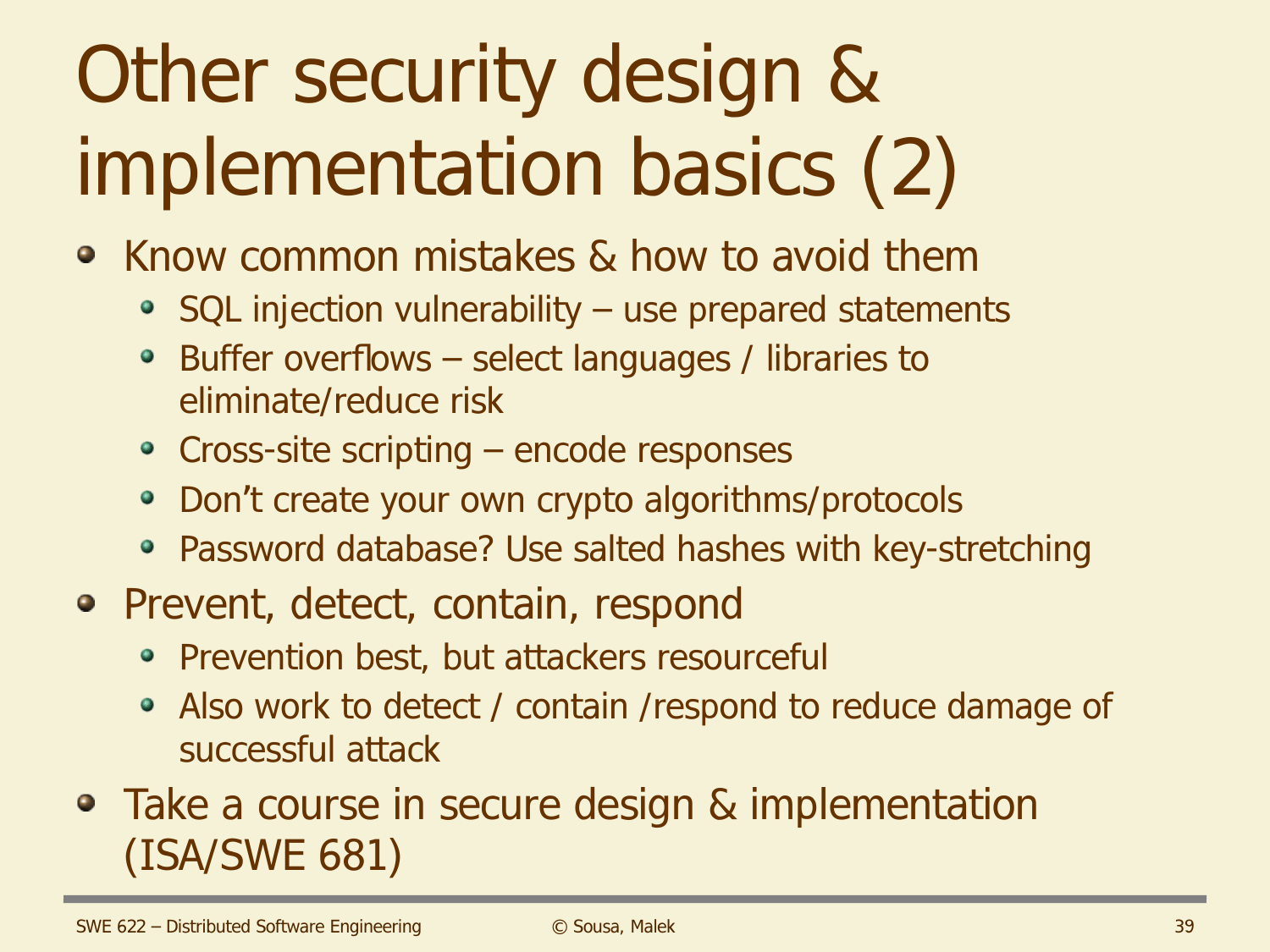

# Other security design & implementation basics (2)
Know common mistakes & how to avoid them
SQL injection vulnerability – use prepared statements
Buffer overflows – select languages / libraries to eliminate/reduce risk
Cross-site scripting – encode responses
Don’t create your own crypto algorithms/protocols
Password database? Use salted hashes with key-stretching
Prevent, detect, contain, respond
Prevention best, but attackers resourceful
Also work to detect / contain /respond to reduce damage of successful attack
Take a course in secure design & implementation (ISA/SWE 681)
SWE 622 – Distributed Software Engineering
© Sousa, Malek
39